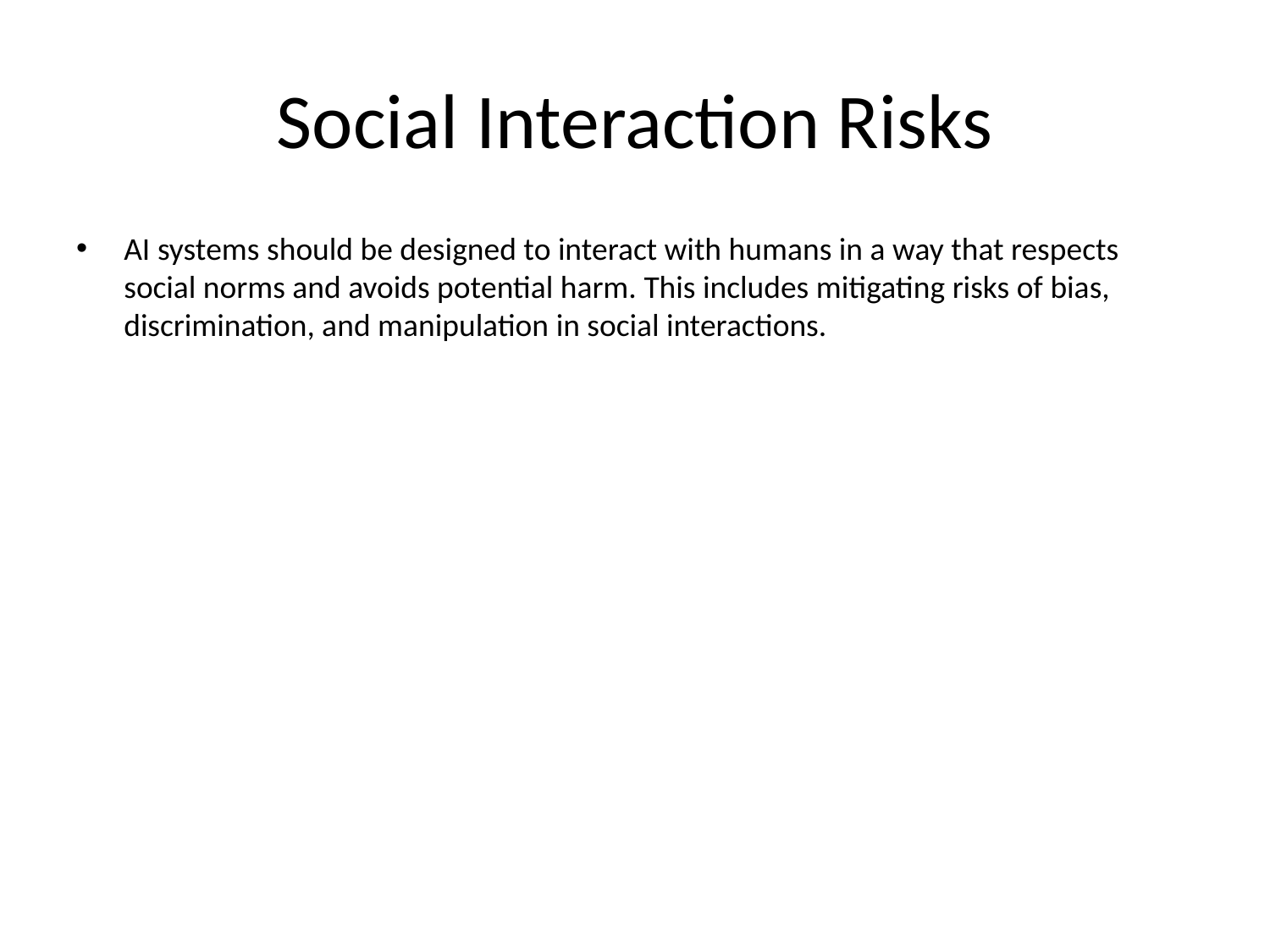

# Social Interaction Risks
AI systems should be designed to interact with humans in a way that respects social norms and avoids potential harm. This includes mitigating risks of bias, discrimination, and manipulation in social interactions.